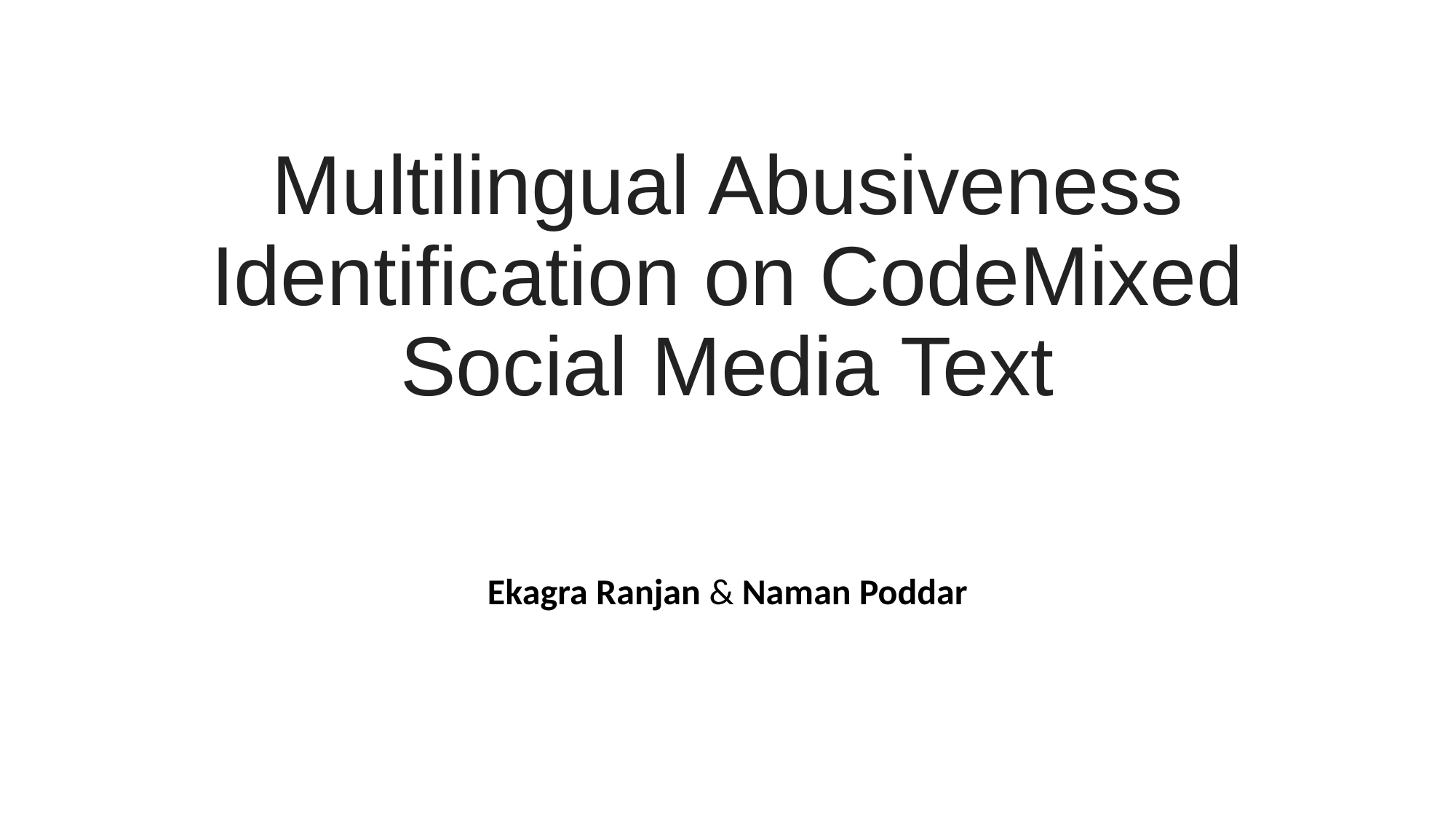

# Multilingual Abusiveness Identification on CodeMixed Social Media Text

Ekagra Ranjan & Naman Poddar